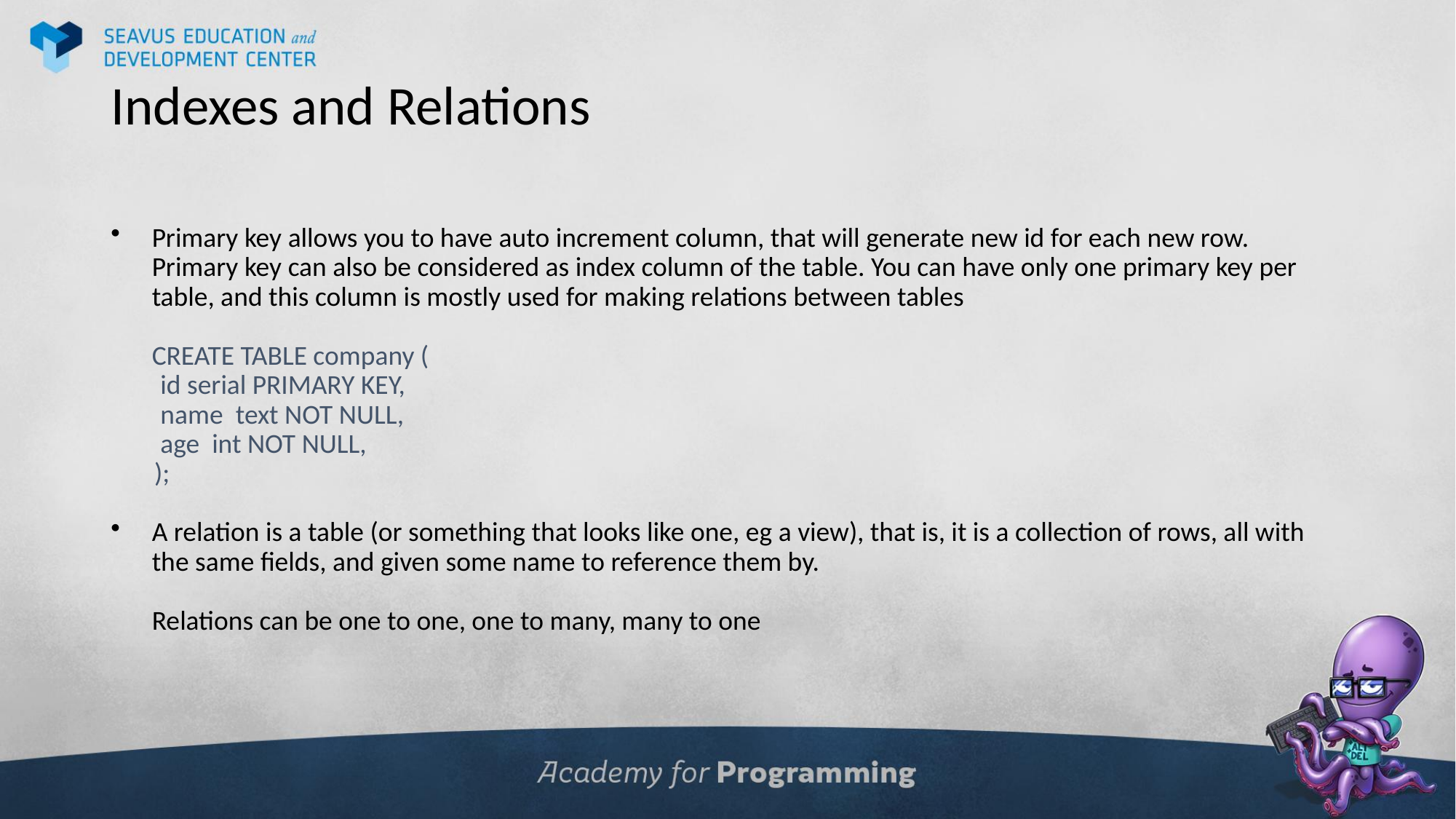

# Indexes and Relations
Primary key allows you to have auto increment column, that will generate new id for each new row. Primary key can also be considered as index column of the table. You can have only one primary key per table, and this column is mostly used for making relations between tables
CREATE TABLE company (
        id serial PRIMARY KEY,
        name  text NOT NULL,
        age  int NOT NULL,
       );
A relation is a table (or something that looks like one, eg a view), that is, it is a collection of rows, all with the same fields, and given some name to reference them by.
Relations can be one to one, one to many, many to one